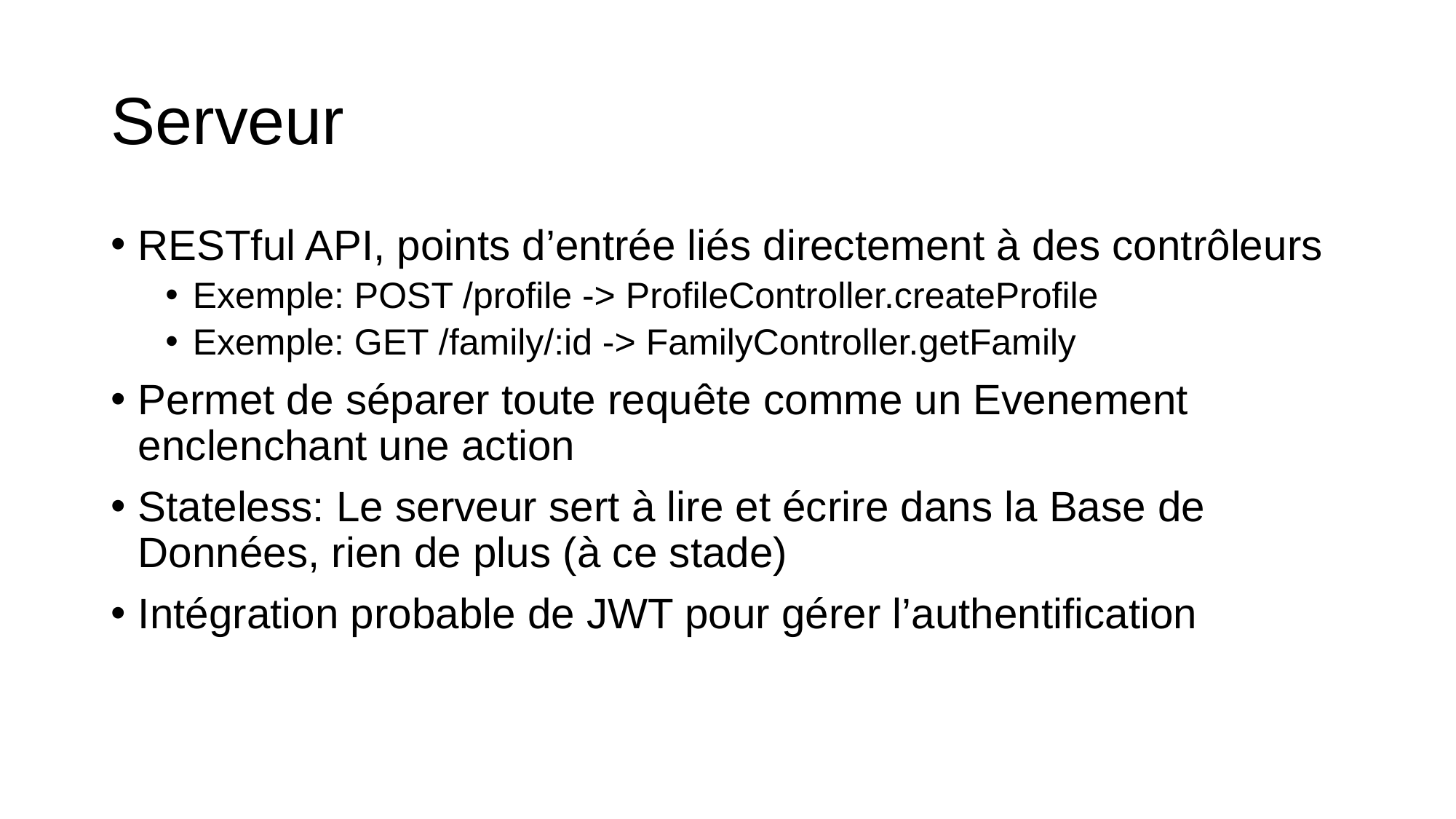

# Serveur
RESTful API, points d’entrée liés directement à des contrôleurs
Exemple: POST /profile -> ProfileController.createProfile
Exemple: GET /family/:id -> FamilyController.getFamily
Permet de séparer toute requête comme un Evenement enclenchant une action
Stateless: Le serveur sert à lire et écrire dans la Base de Données, rien de plus (à ce stade)
Intégration probable de JWT pour gérer l’authentification